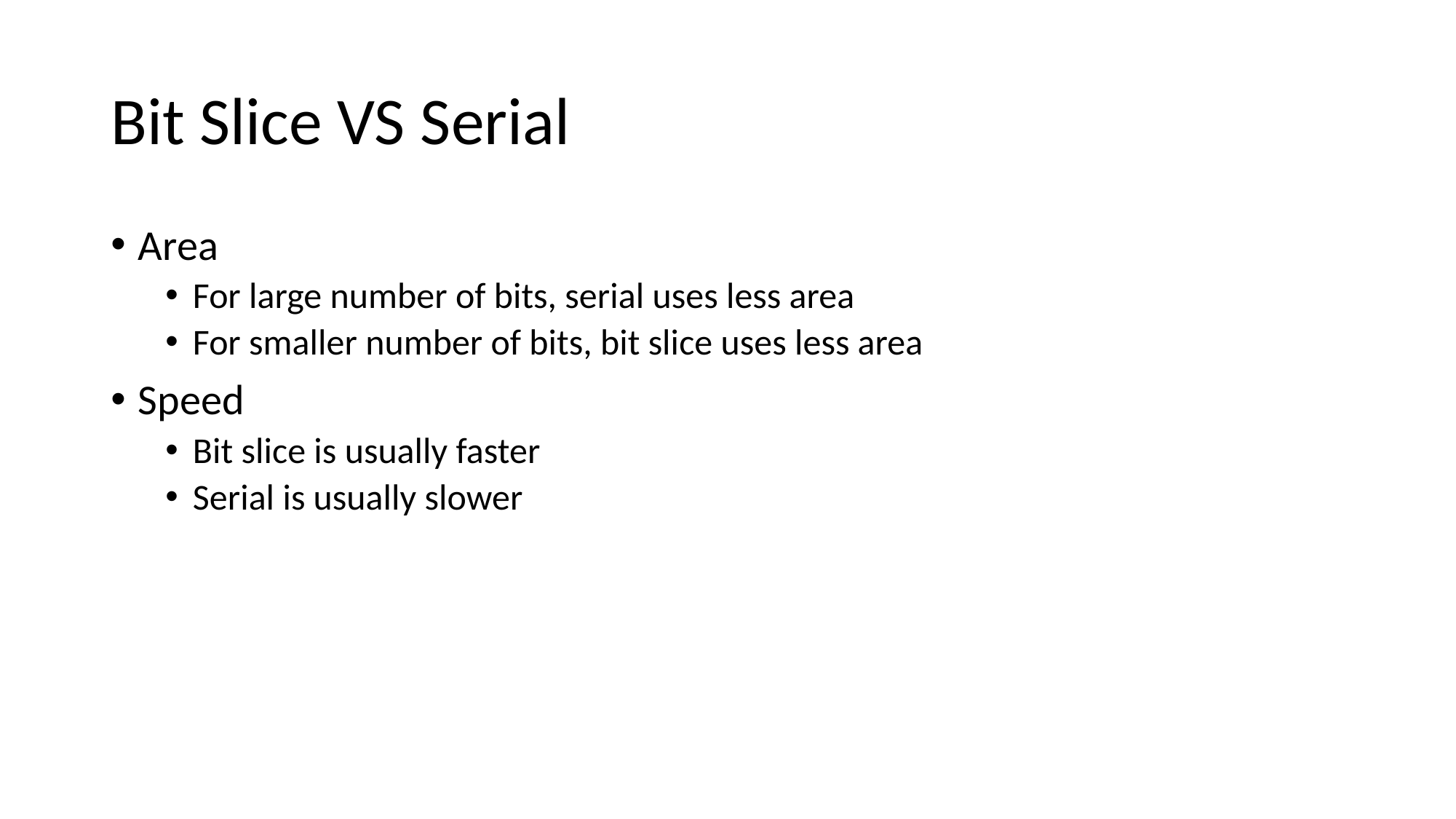

# Bit Slice VS Serial
Area
For large number of bits, serial uses less area
For smaller number of bits, bit slice uses less area
Speed
Bit slice is usually faster
Serial is usually slower